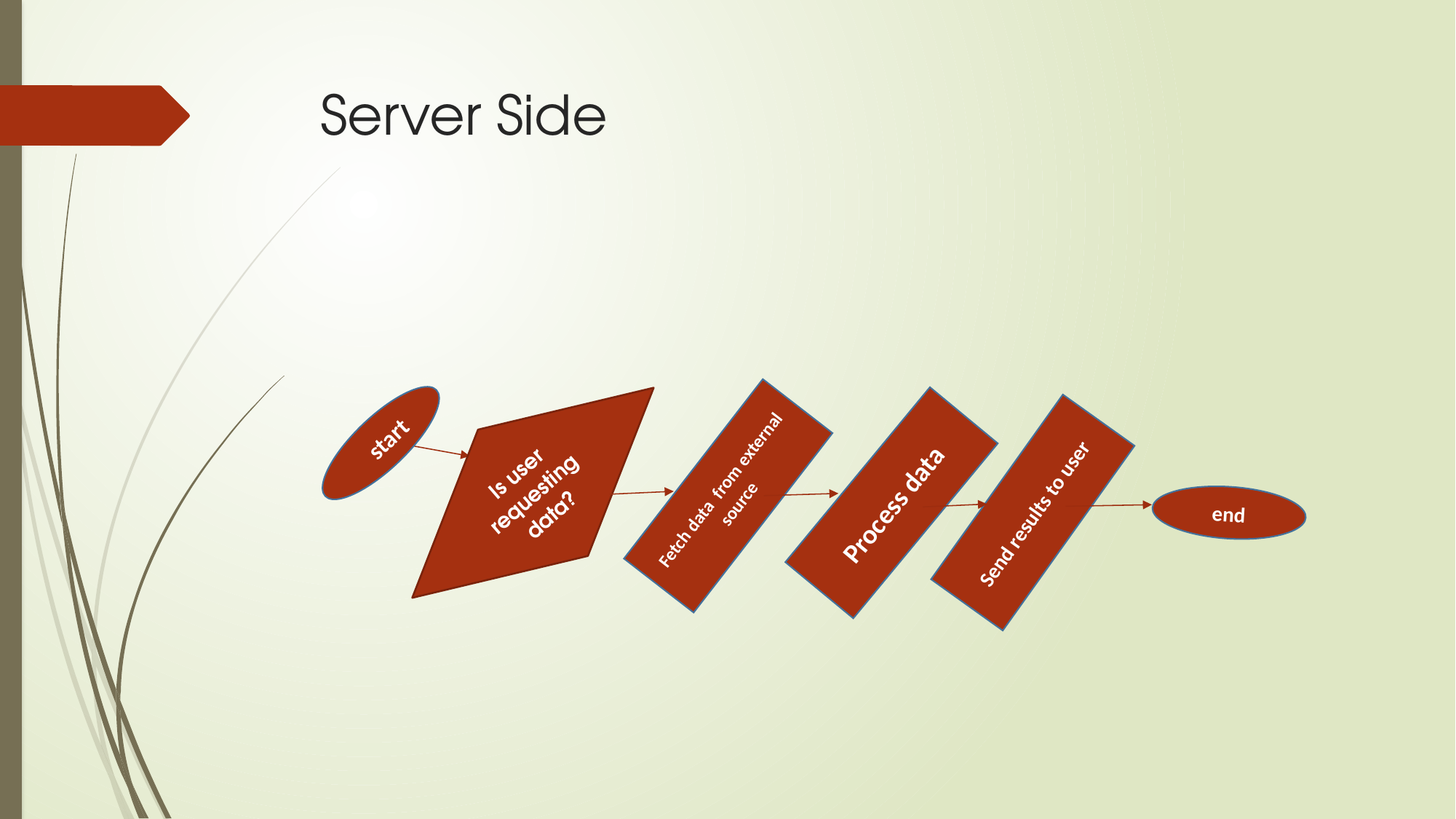

start
Is user requesting data?
Fetch data  from external source
Process data
Send results to user
end

# Server Side